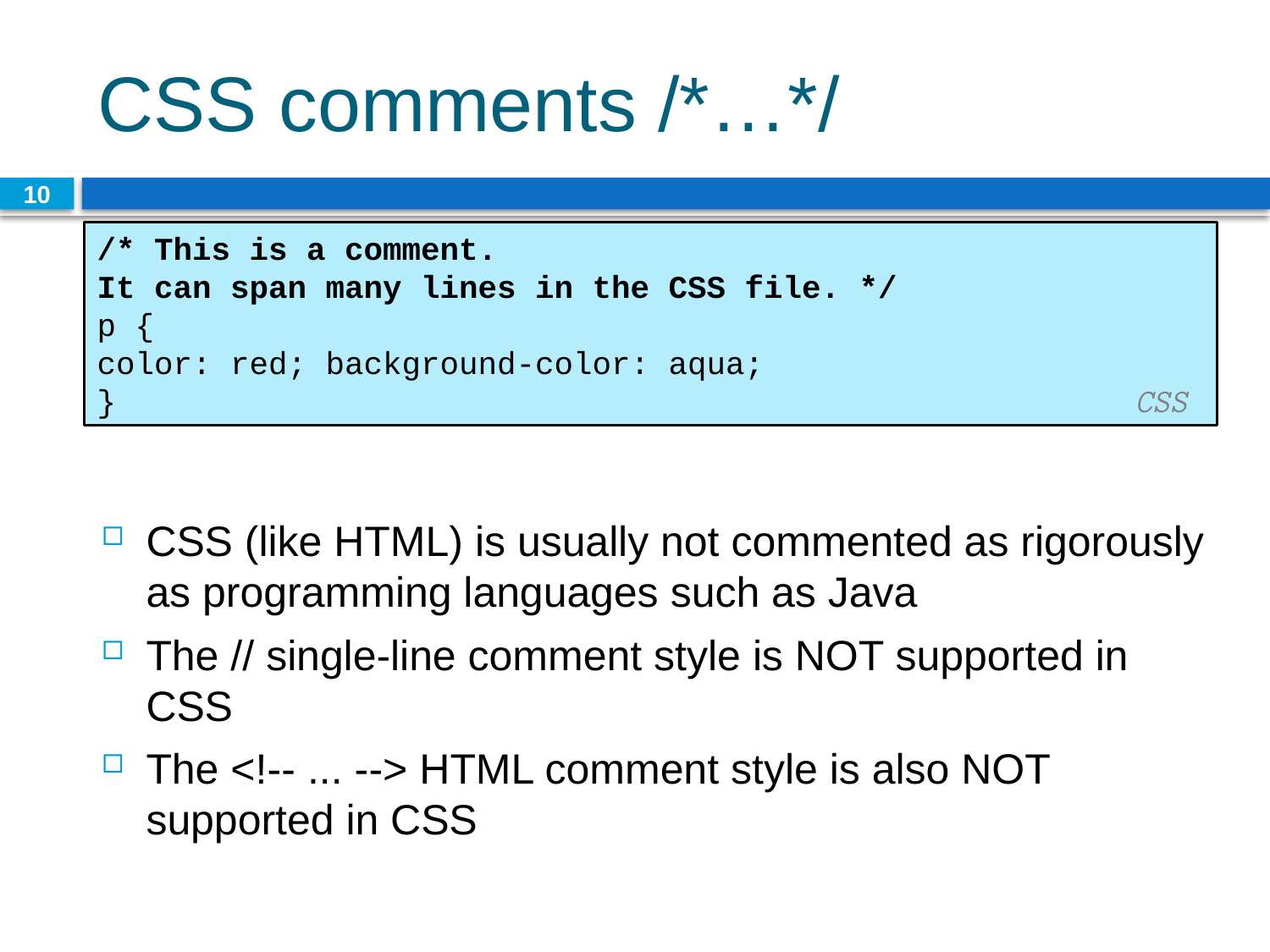

# CSS comments /*…*/
10
/* This is a comment.
It can span many lines in the CSS file. */
p {
color: red; background-color: aqua;
} 							        CSS
CSS (like HTML) is usually not commented as rigorously as programming languages such as Java
The // single-line comment style is NOT supported in CSS
The <!-- ... --> HTML comment style is also NOT supported in CSS